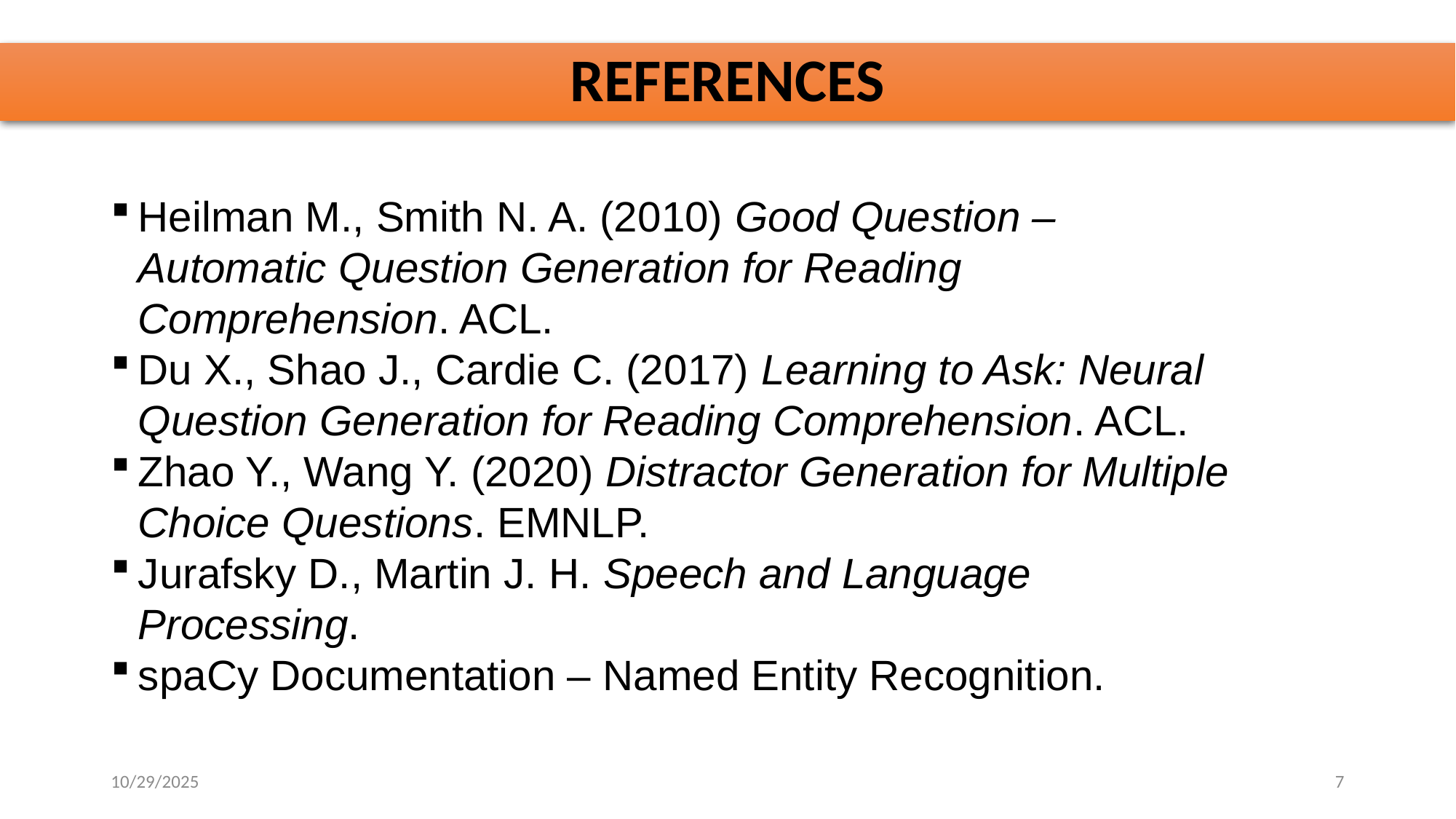

# REFERENCES
Heilman M., Smith N. A. (2010) Good Question – Automatic Question Generation for Reading Comprehension. ACL.
Du X., Shao J., Cardie C. (2017) Learning to Ask: Neural Question Generation for Reading Comprehension. ACL.
Zhao Y., Wang Y. (2020) Distractor Generation for Multiple Choice Questions. EMNLP.
Jurafsky D., Martin J. H. Speech and Language Processing.
spaCy Documentation – Named Entity Recognition.
10/29/2025
7